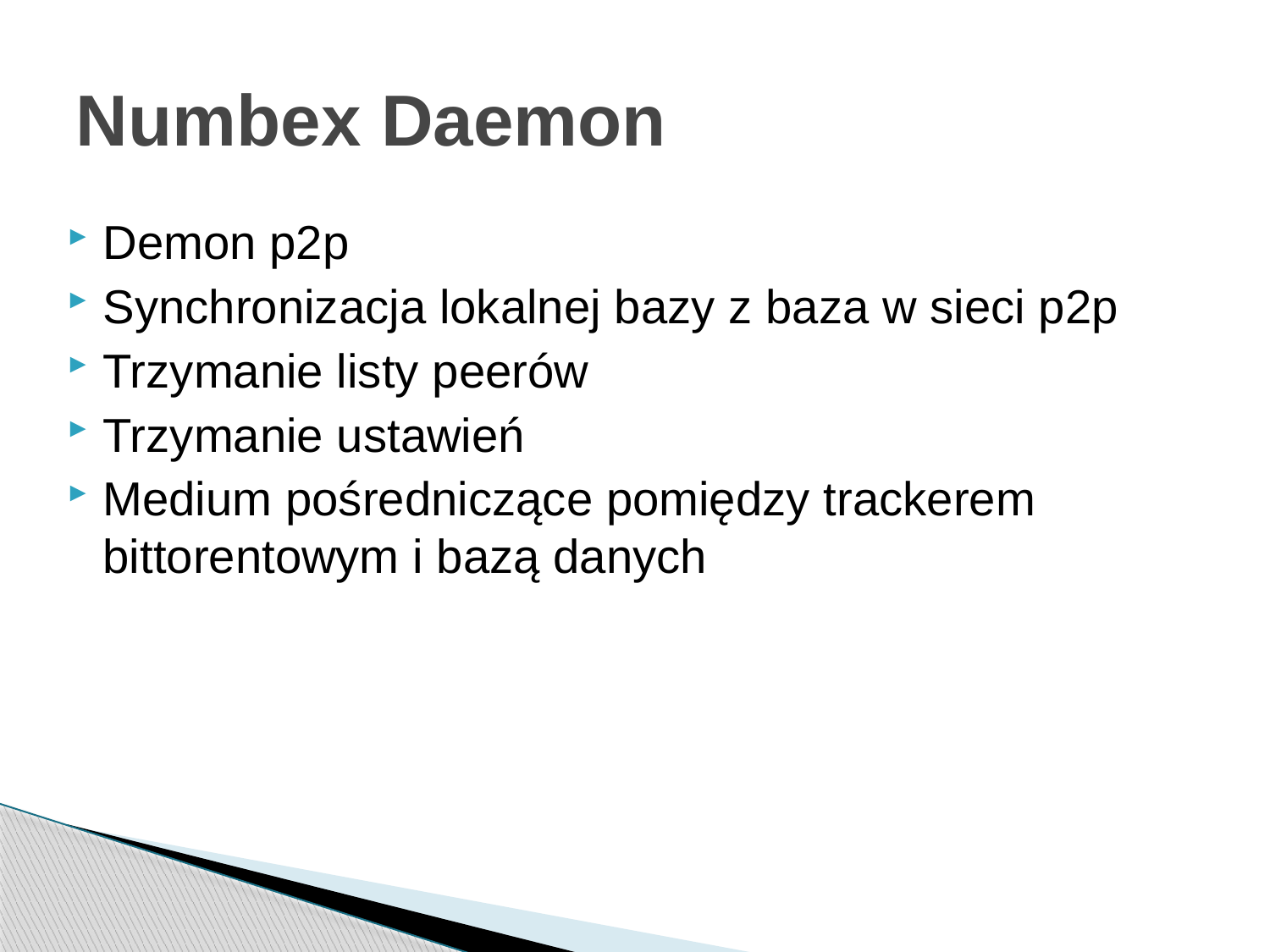

# Numbex Daemon
Demon p2p
Synchronizacja lokalnej bazy z baza w sieci p2p
Trzymanie listy peerów
Trzymanie ustawień
Medium pośredniczące pomiędzy trackerem bittorentowym i bazą danych